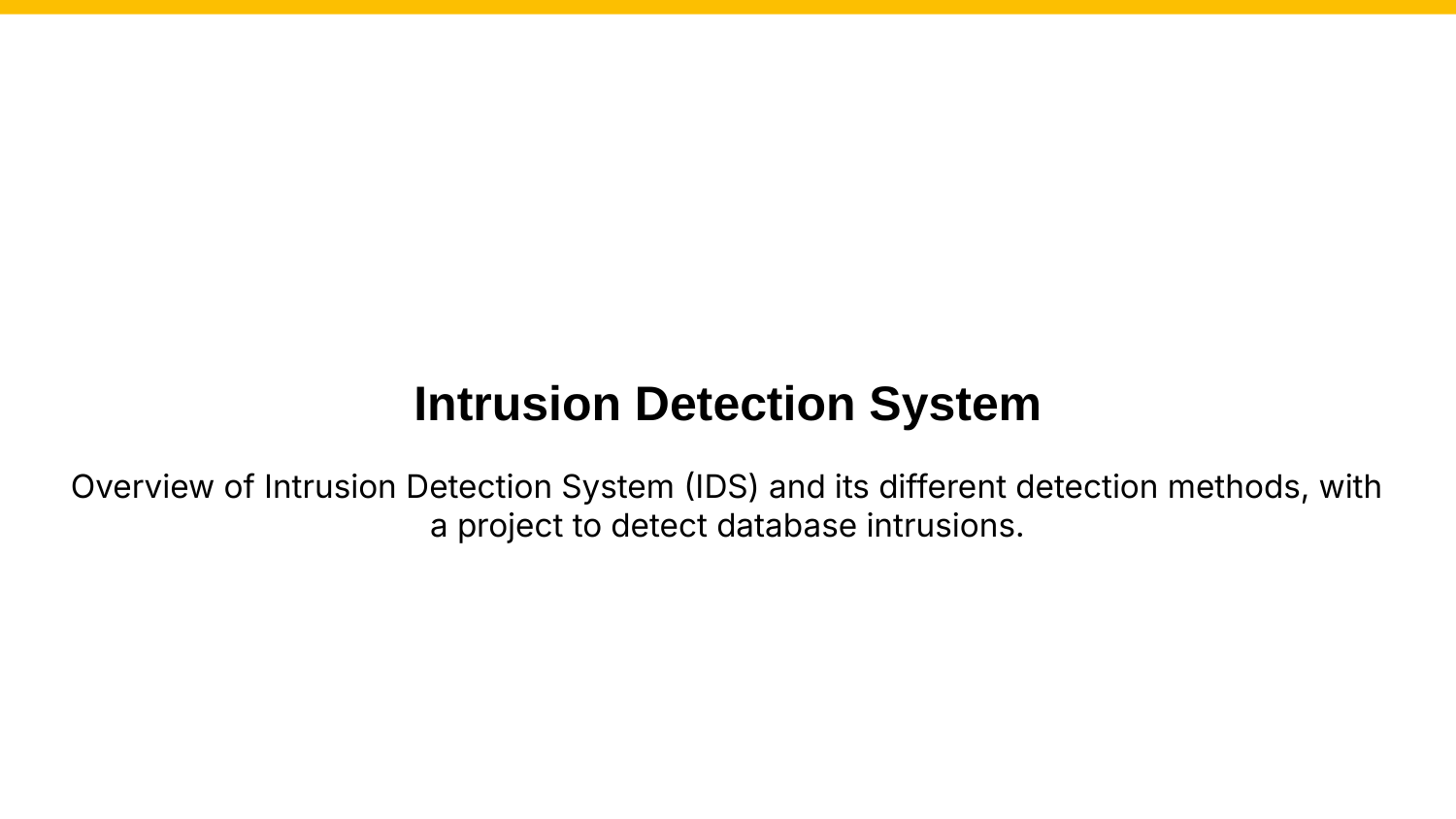

# Intrusion Detection System
Overview of Intrusion Detection System (IDS) and its different detection methods, with a project to detect database intrusions.